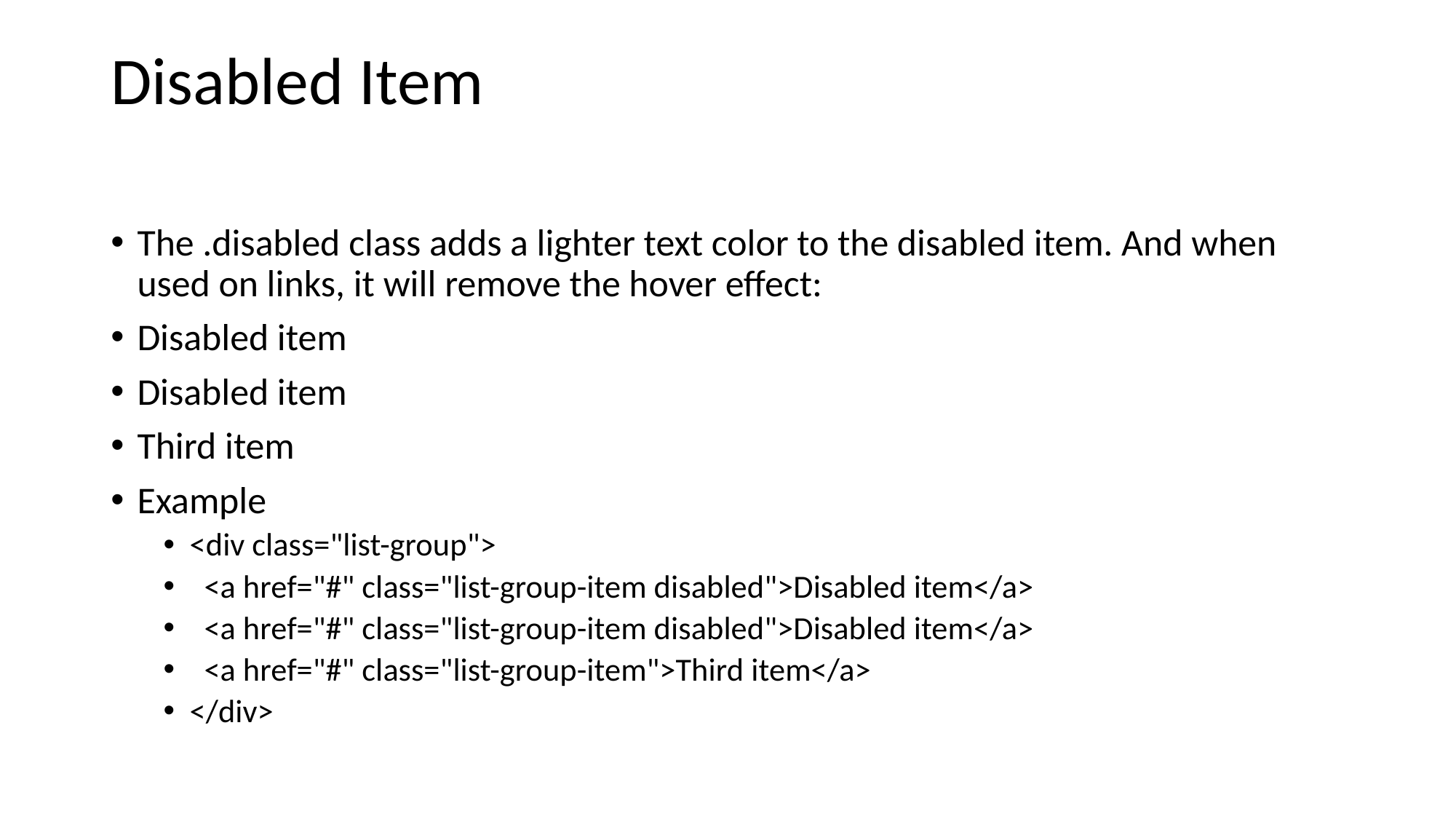

# Disabled Item
The .disabled class adds a lighter text color to the disabled item. And when used on links, it will remove the hover effect:
Disabled item
Disabled item
Third item
Example
<div class="list-group">
  <a href="#" class="list-group-item disabled">Disabled item</a>
  <a href="#" class="list-group-item disabled">Disabled item</a>
  <a href="#" class="list-group-item">Third item</a>
</div>